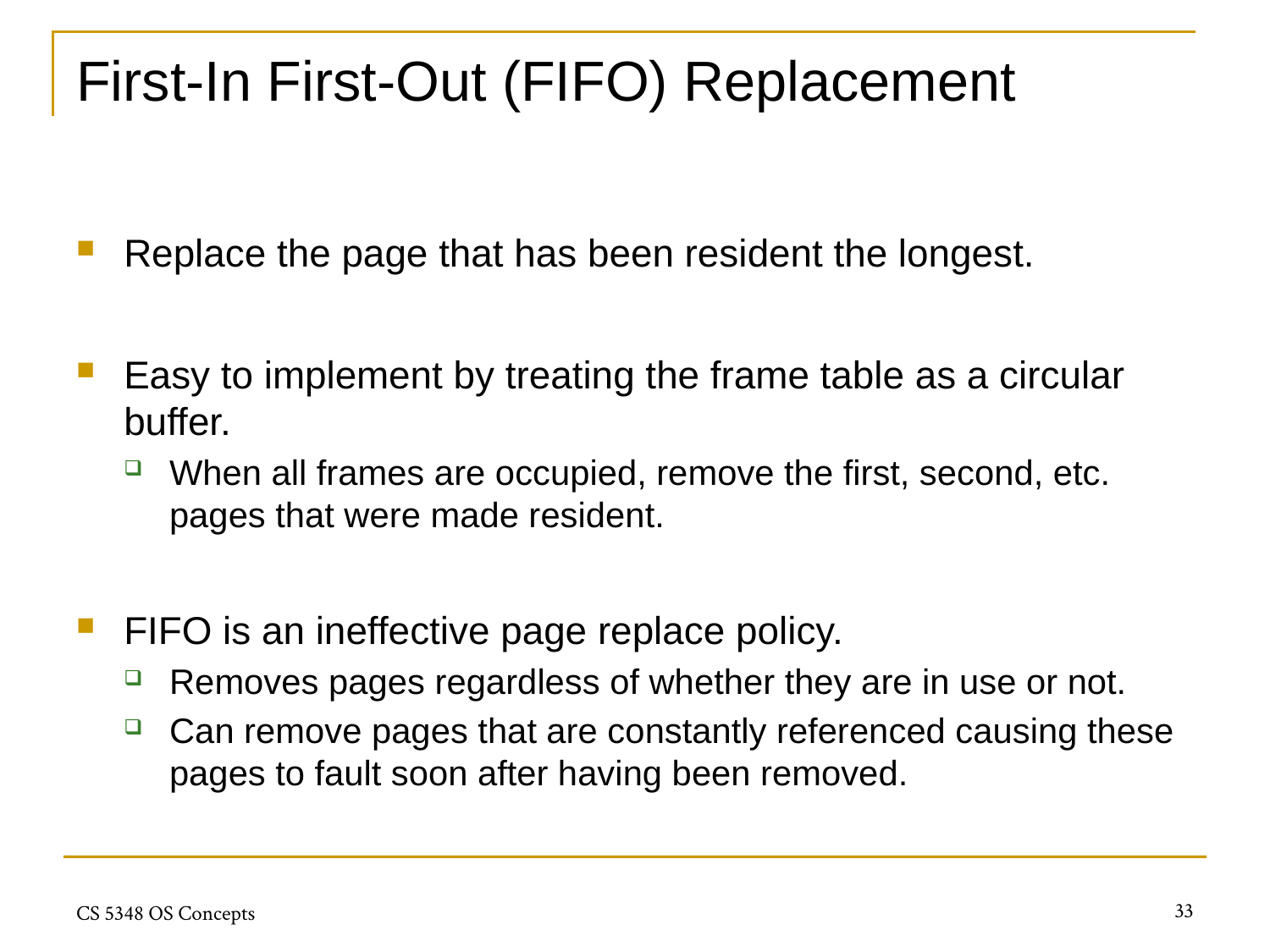

# First-In First-Out (FIFO) Replacement
Replace the page that has been resident the longest.

Easy to implement by treating the frame table as a circular buffer.
When all frames are occupied, remove the first, second, etc. pages that were made resident.

FIFO is an ineffective page replace policy.
Removes pages regardless of whether they are in use or not.
Can remove pages that are constantly referenced causing these pages to fault soon after having been removed.
33
CS 5348 OS Concepts